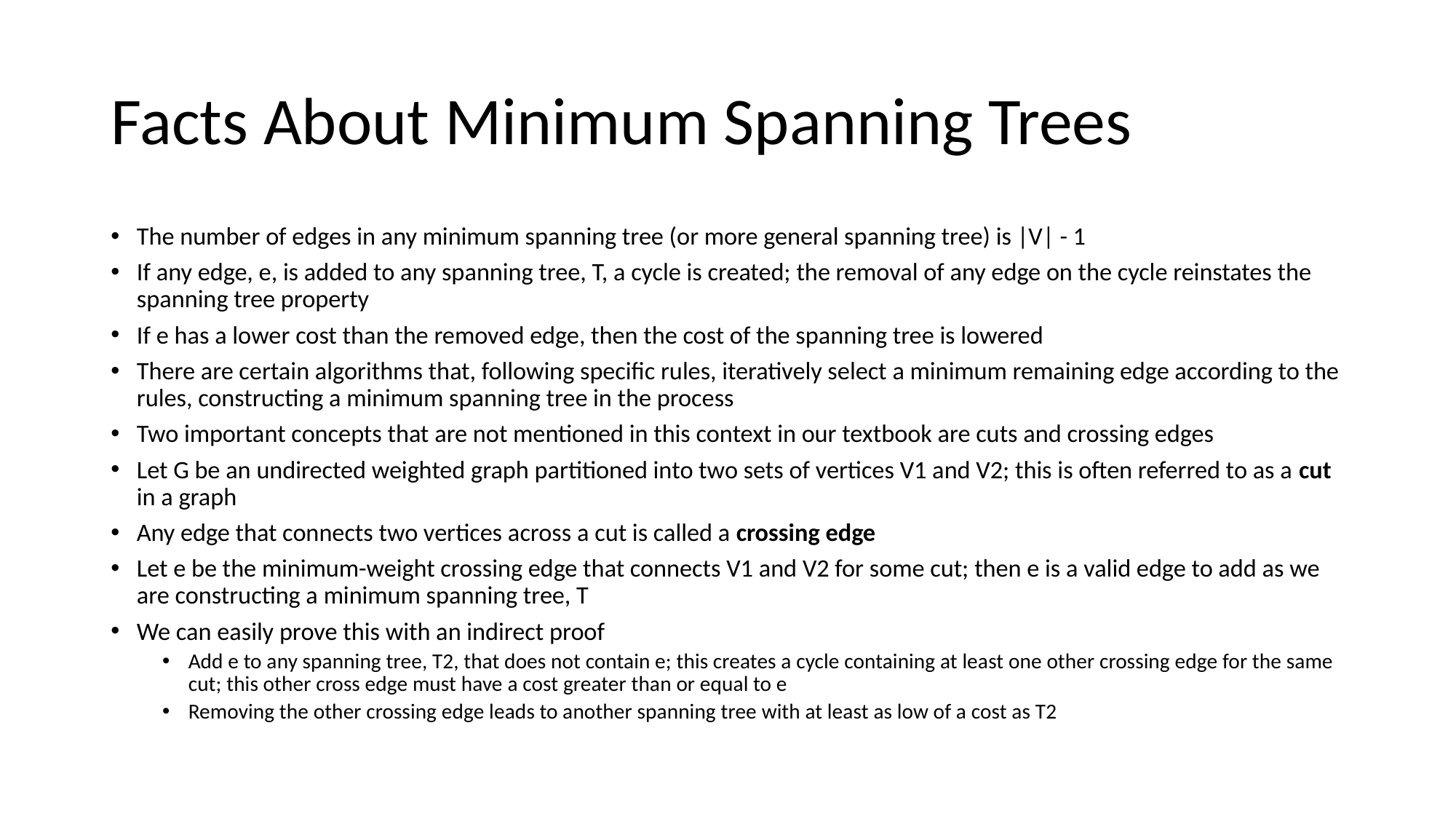

# Facts About Minimum Spanning Trees
The number of edges in any minimum spanning tree (or more general spanning tree) is |V| - 1
If any edge, e, is added to any spanning tree, T, a cycle is created; the removal of any edge on the cycle reinstates the spanning tree property
If e has a lower cost than the removed edge, then the cost of the spanning tree is lowered
There are certain algorithms that, following specific rules, iteratively select a minimum remaining edge according to the rules, constructing a minimum spanning tree in the process
Two important concepts that are not mentioned in this context in our textbook are cuts and crossing edges
Let G be an undirected weighted graph partitioned into two sets of vertices V1 and V2; this is often referred to as a cut in a graph
Any edge that connects two vertices across a cut is called a crossing edge
Let e be the minimum-weight crossing edge that connects V1 and V2 for some cut; then e is a valid edge to add as we are constructing a minimum spanning tree, T
We can easily prove this with an indirect proof
Add e to any spanning tree, T2, that does not contain e; this creates a cycle containing at least one other crossing edge for the same cut; this other cross edge must have a cost greater than or equal to e
Removing the other crossing edge leads to another spanning tree with at least as low of a cost as T2